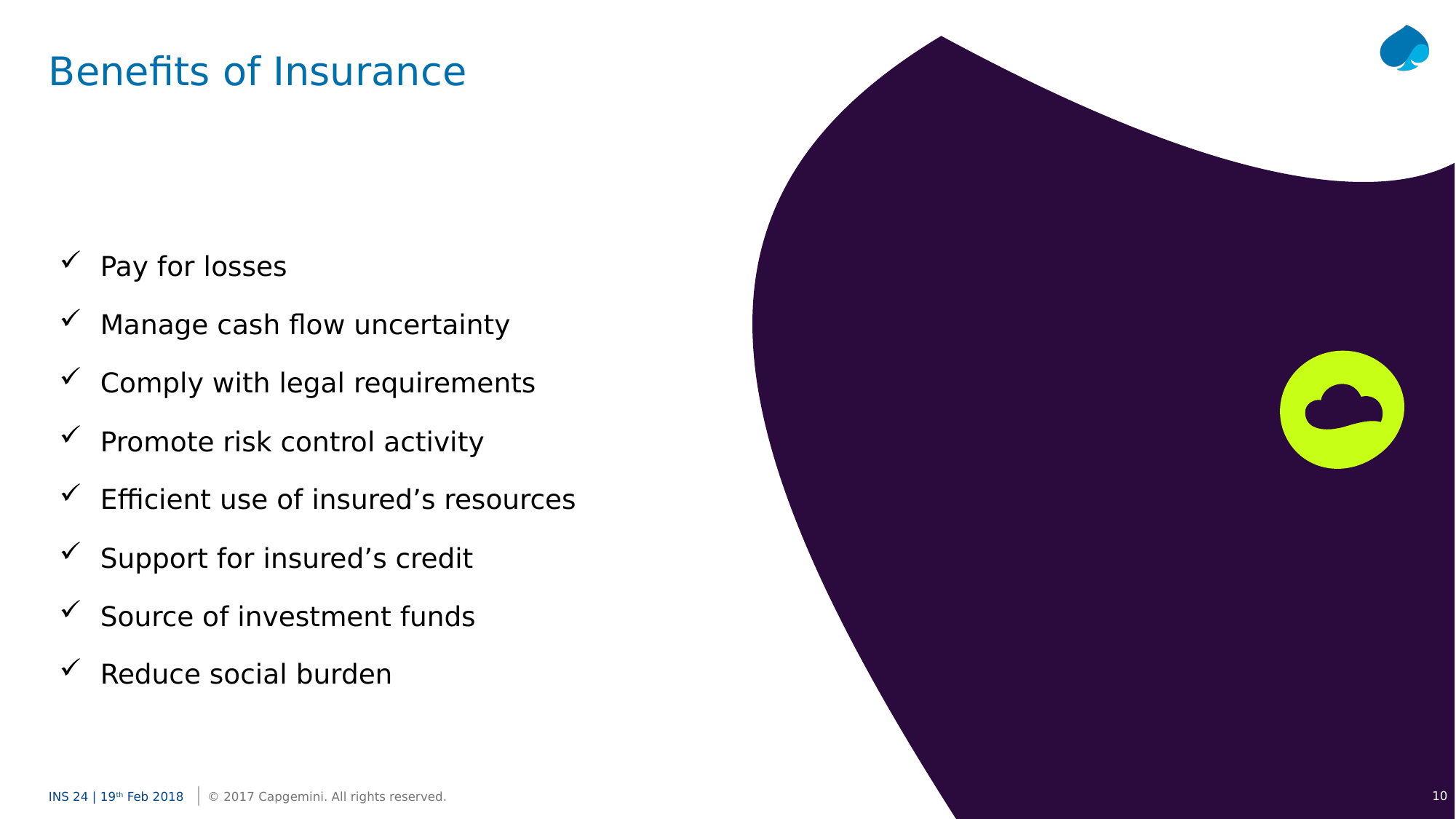

Benefits of Insurance
Pay for losses
Manage cash flow uncertainty
Comply with legal requirements
Promote risk control activity
Efficient use of insured’s resources
Support for insured’s credit
Source of investment funds
Reduce social burden